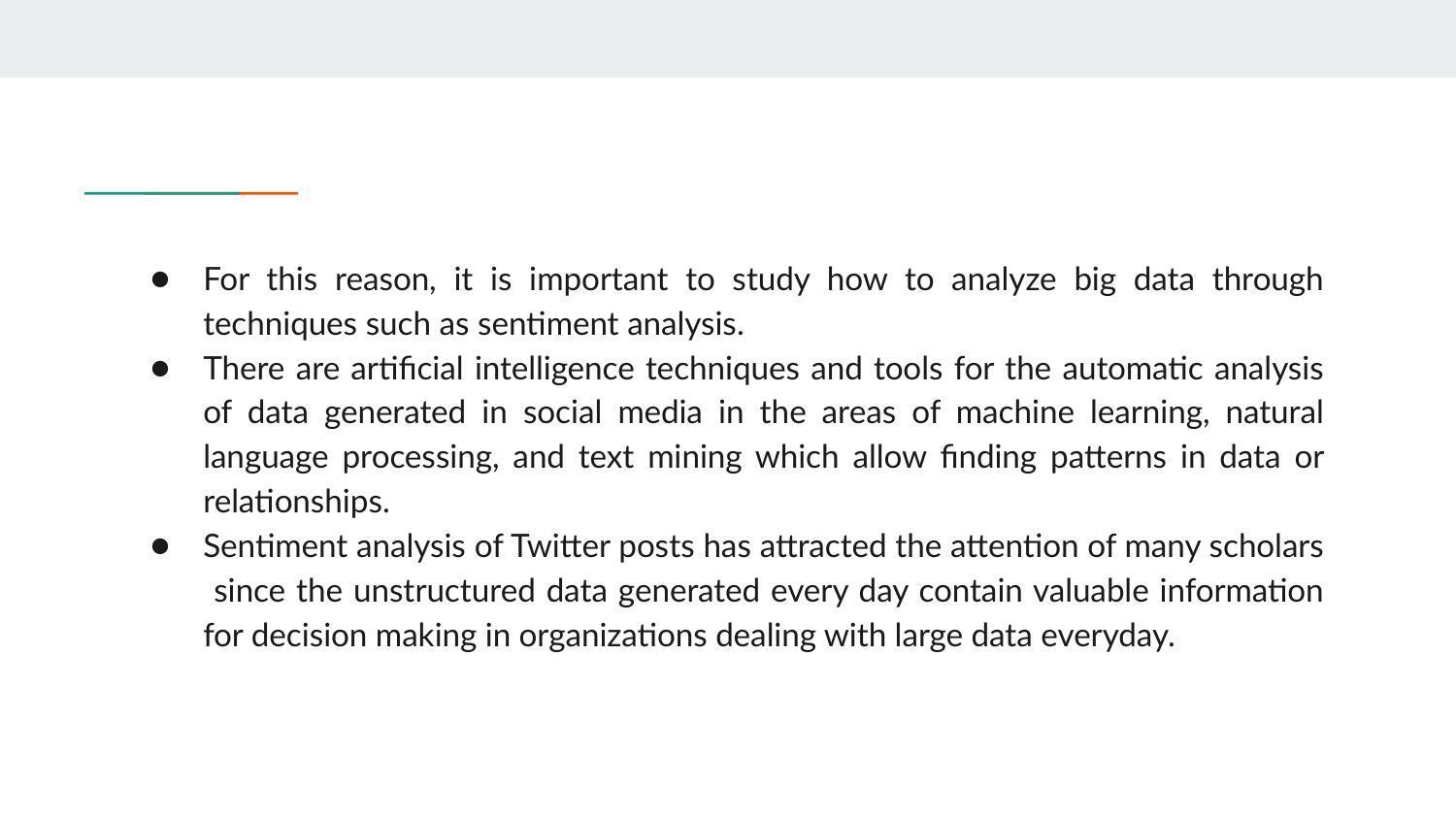

For this reason, it is important to study how to analyze big data through techniques such as sentiment analysis.
There are artificial intelligence techniques and tools for the automatic analysis of data generated in social media in the areas of machine learning, natural language processing, and text mining which allow finding patterns in data or relationships.
Sentiment analysis of Twitter posts has attracted the attention of many scholars  since the unstructured data generated every day contain valuable information for decision making in organizations dealing with large data everyday.